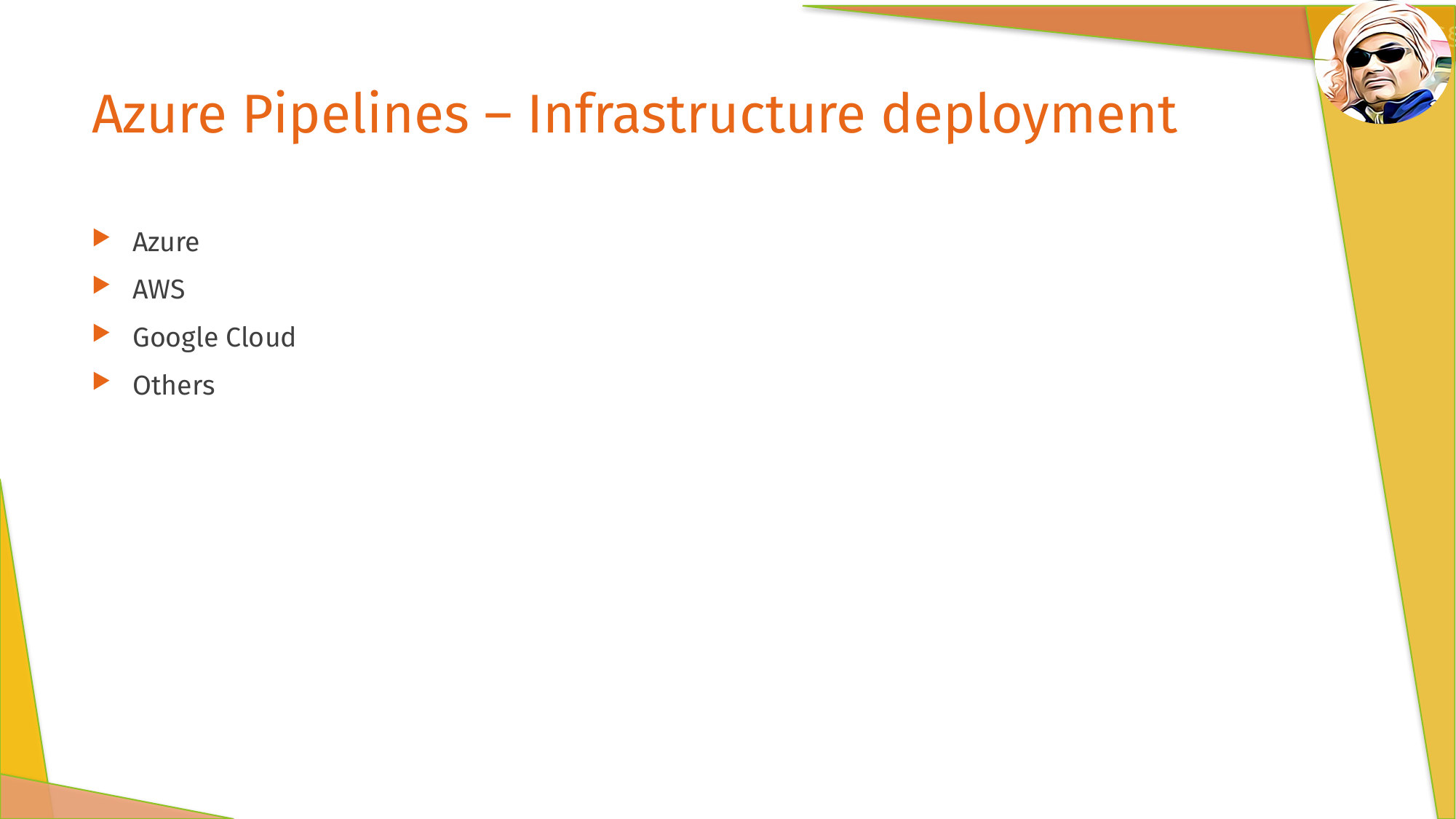

# Azure Pipelines – Infrastructure deployment
Azure
AWS
Google Cloud
Others